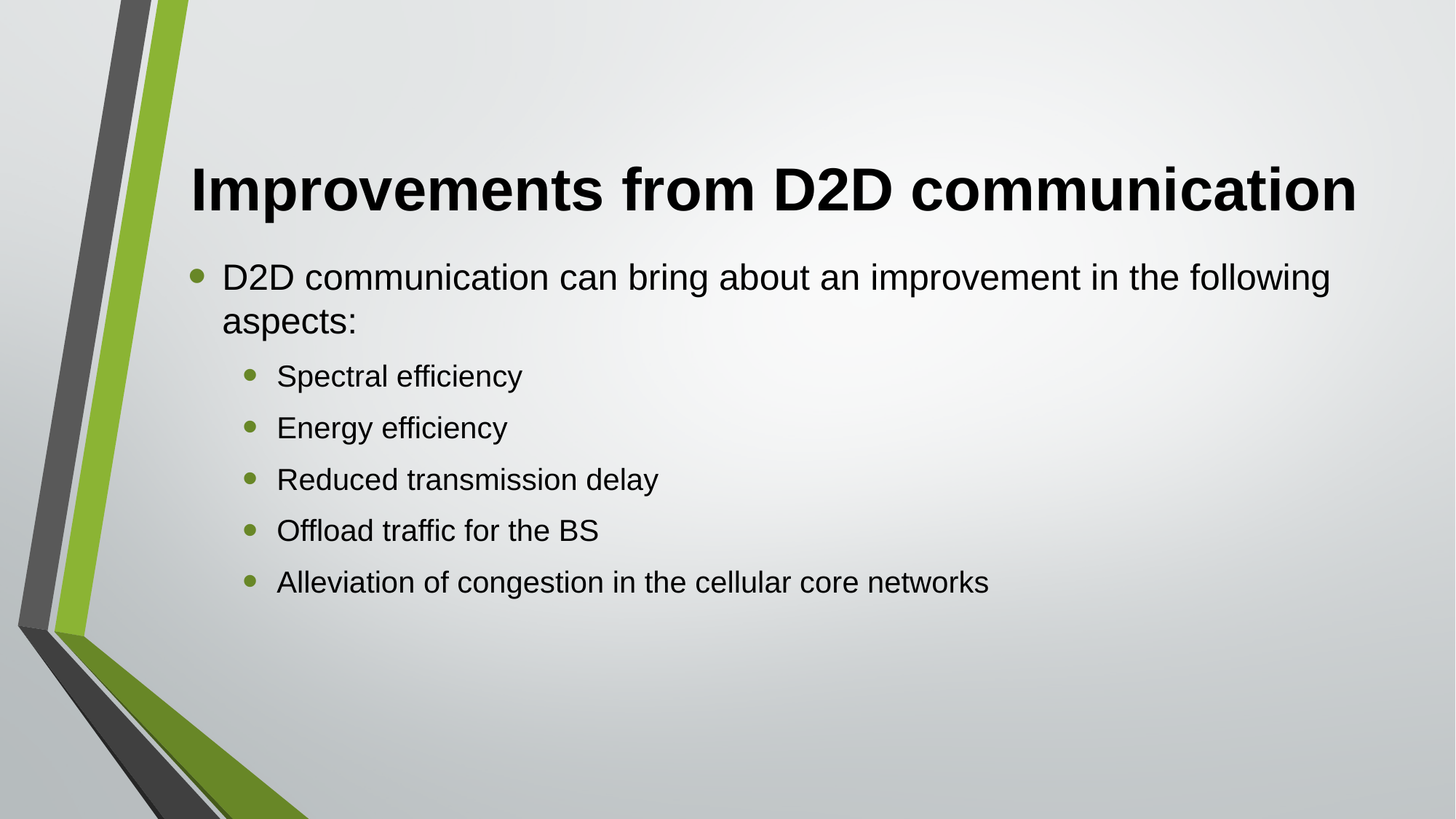

# Improvements from D2D communication
D2D communication can bring about an improvement in the following aspects:
Spectral efficiency
Energy efficiency
Reduced transmission delay
Offload traffic for the BS
Alleviation of congestion in the cellular core networks